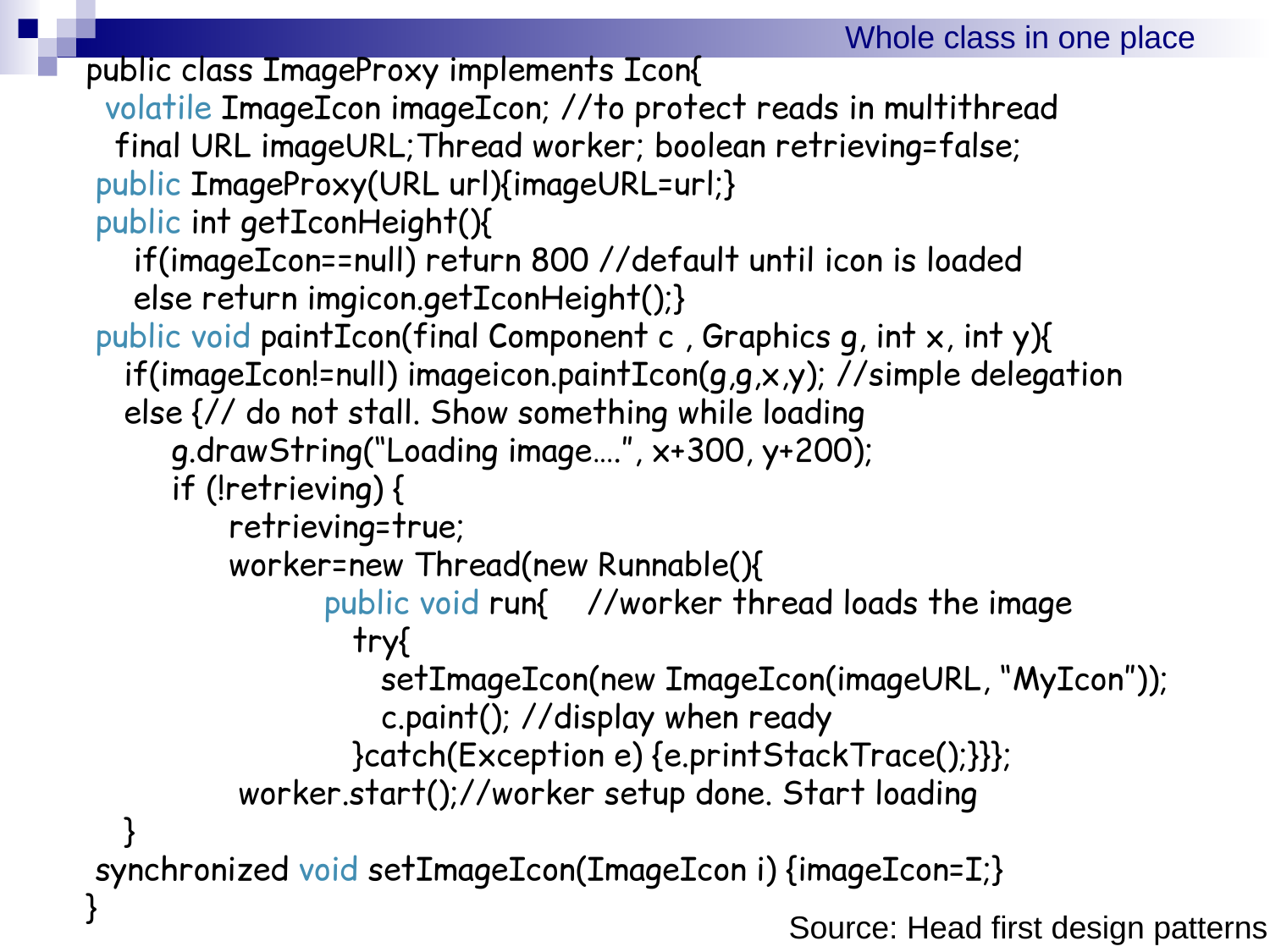

Whole class in one place
public class ImageProxy implements Icon{
  volatile ImageIcon imageIcon; //to protect reads in multithread
   final URL imageURL;Thread worker; boolean retrieving=false;
 public ImageProxy(URL url){imageURL=url;}
 public int getIconHeight(){
     if(imageIcon==null) return 800 //default until icon is loaded
     else return imgicon.getIconHeight();}
 public void paintIcon(final Component c , Graphics g, int x, int y){
    if(imageIcon!=null) imageicon.paintIcon(g,g,x,y); //simple delegation
    else {// do not stall. Show something while loading
         g.drawString(“Loading image….”, x+300, y+200);
         if (!retrieving) {
               retrieving=true;
               worker=new Thread(new Runnable(){
                         public void run{    //worker thread loads the image
                            try{
                               setImageIcon(new ImageIcon(imageURL, “MyIcon”));
                               c.paint(); //display when ready
                            }catch(Exception e) {e.printStackTrace();}}};
                worker.start();//worker setup done. Start loading
    }
 synchronized void setImageIcon(ImageIcon i) {imageIcon=I;}
}
Source: Head first design patterns